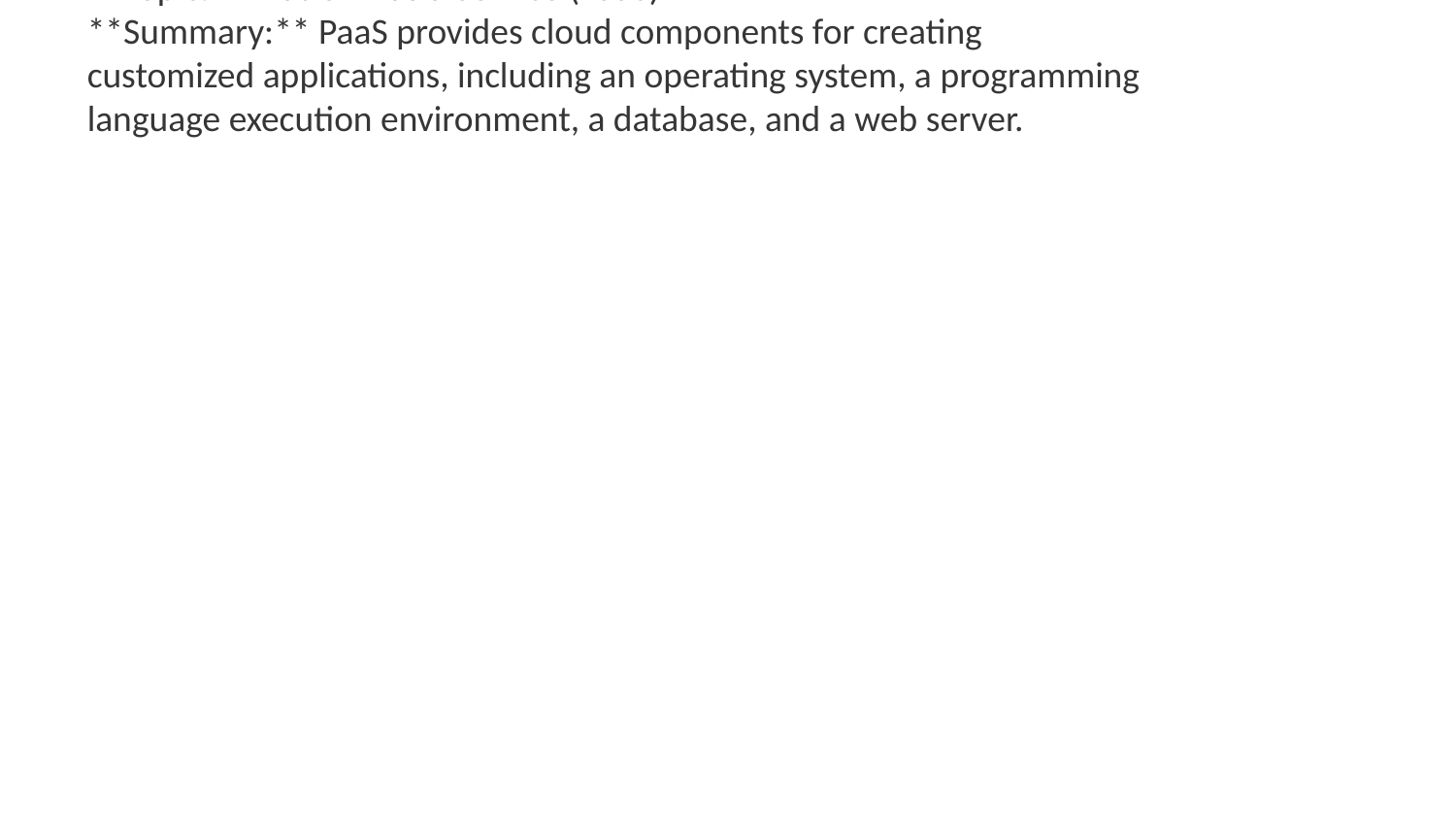

**Topic:** Platform as a Service (PaaS)
**Summary:** PaaS provides cloud components for creating customized applications, including an operating system, a programming language execution environment, a database, and a web server.